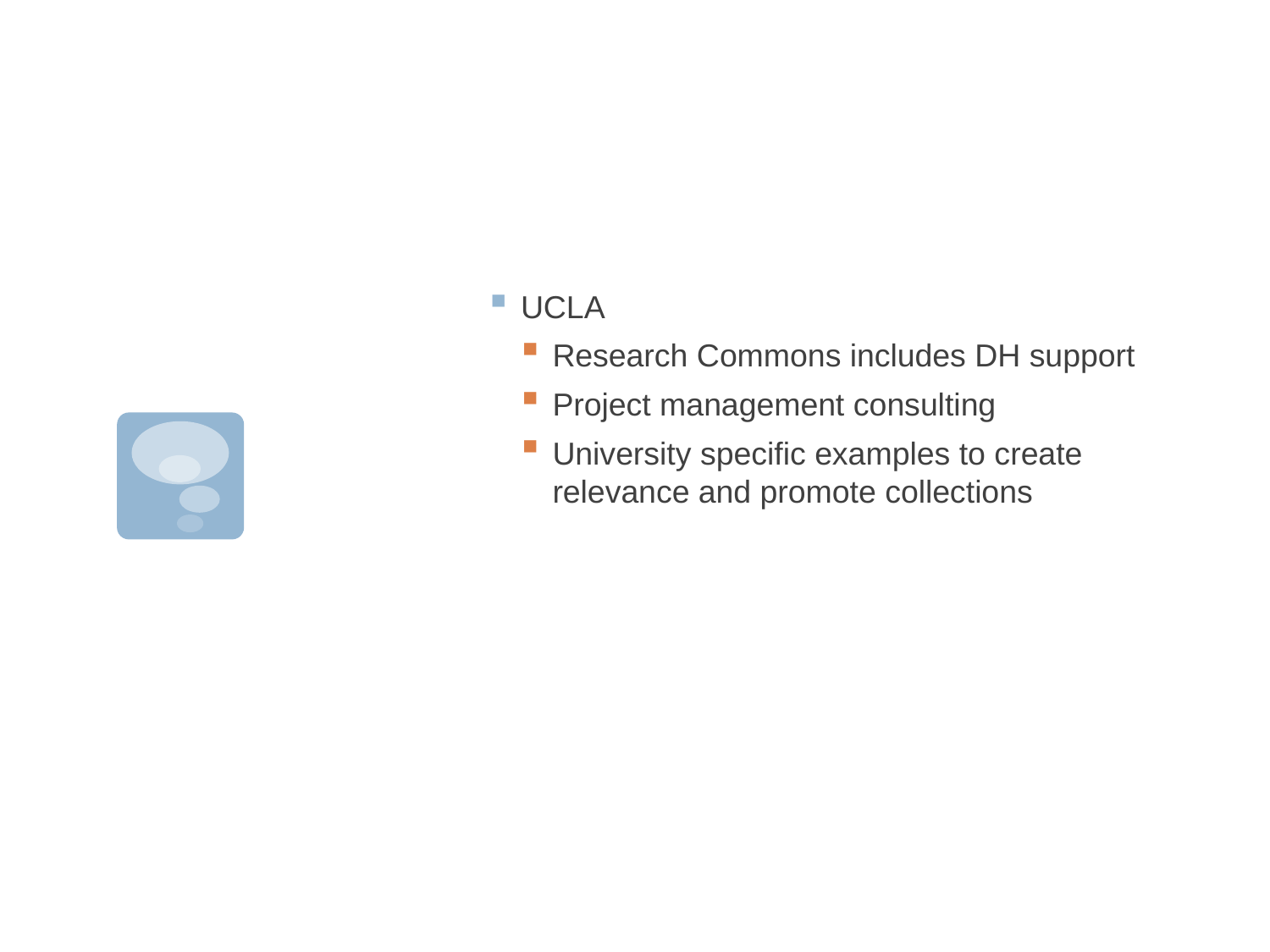

#
UCLA
Research Commons includes DH support
Project management consulting
University specific examples to create relevance and promote collections